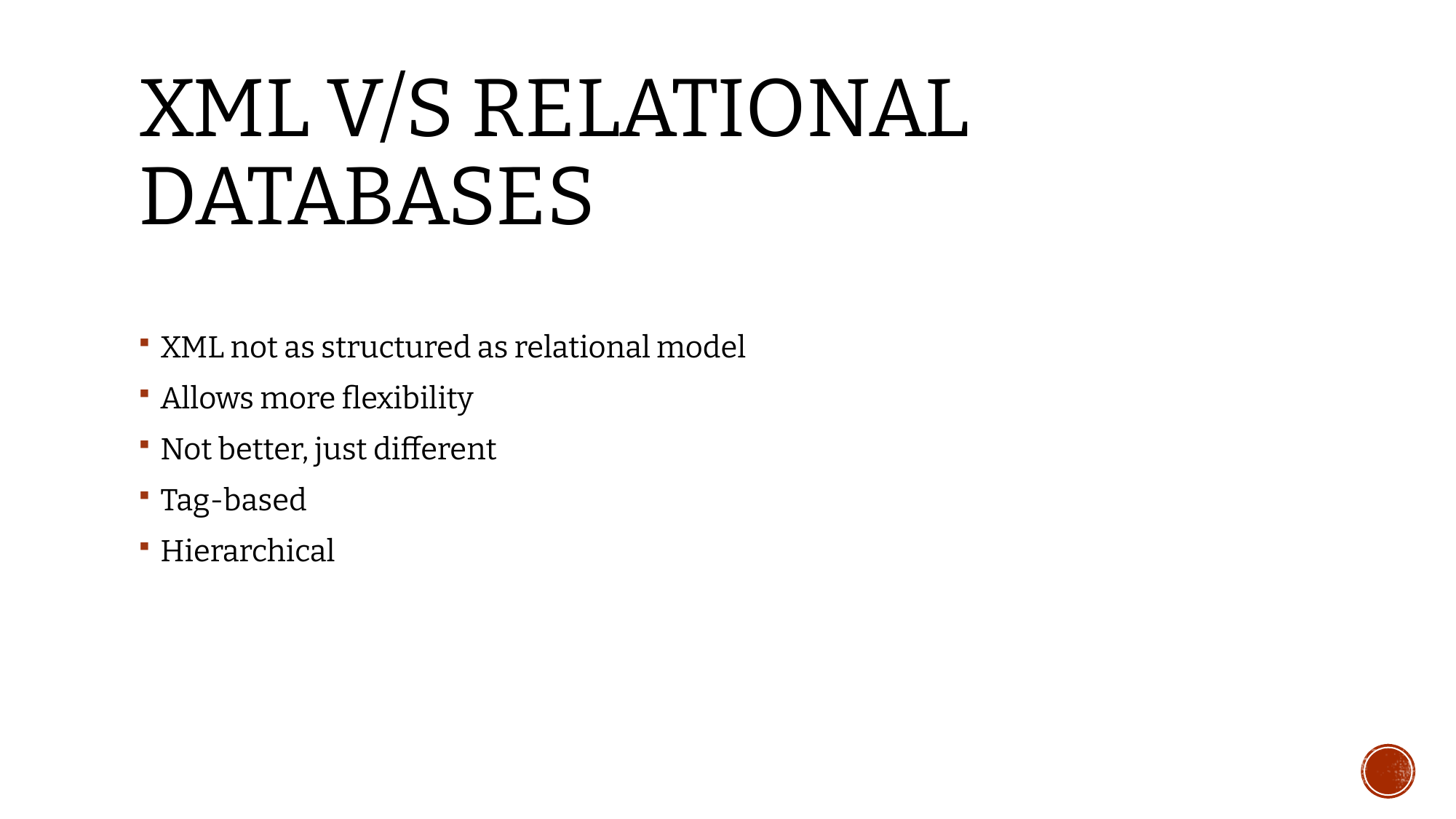

# XML V/S RELATIONAL Databases
XML not as structured as relational model
Allows more flexibility
Not better, just different
Tag-based
Hierarchical